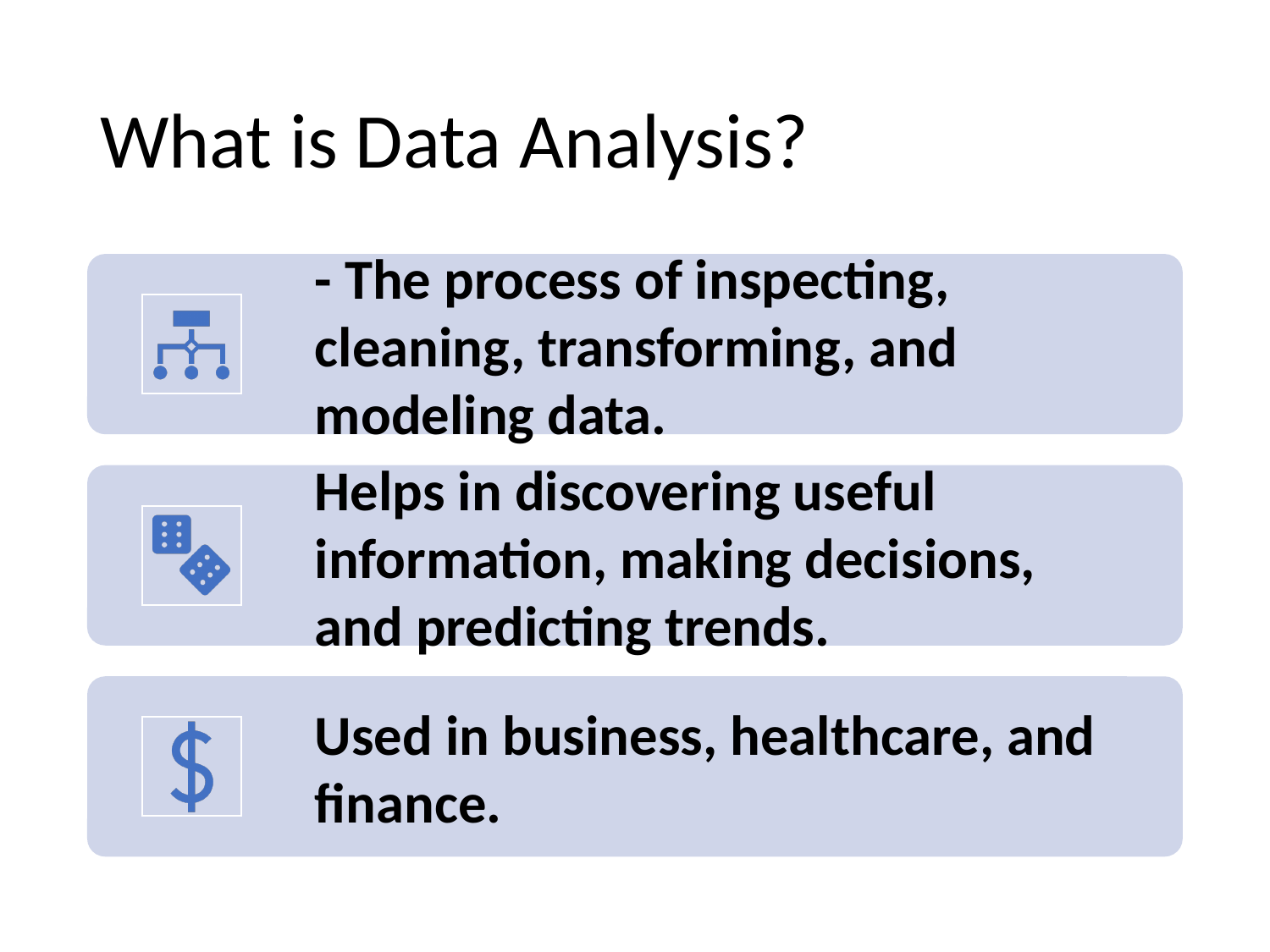

# What is Data Analysis?
- The process of inspecting, cleaning, transforming, and modeling data.
Helps in discovering useful information, making decisions, and predicting trends.
Used in business, healthcare, and finance.